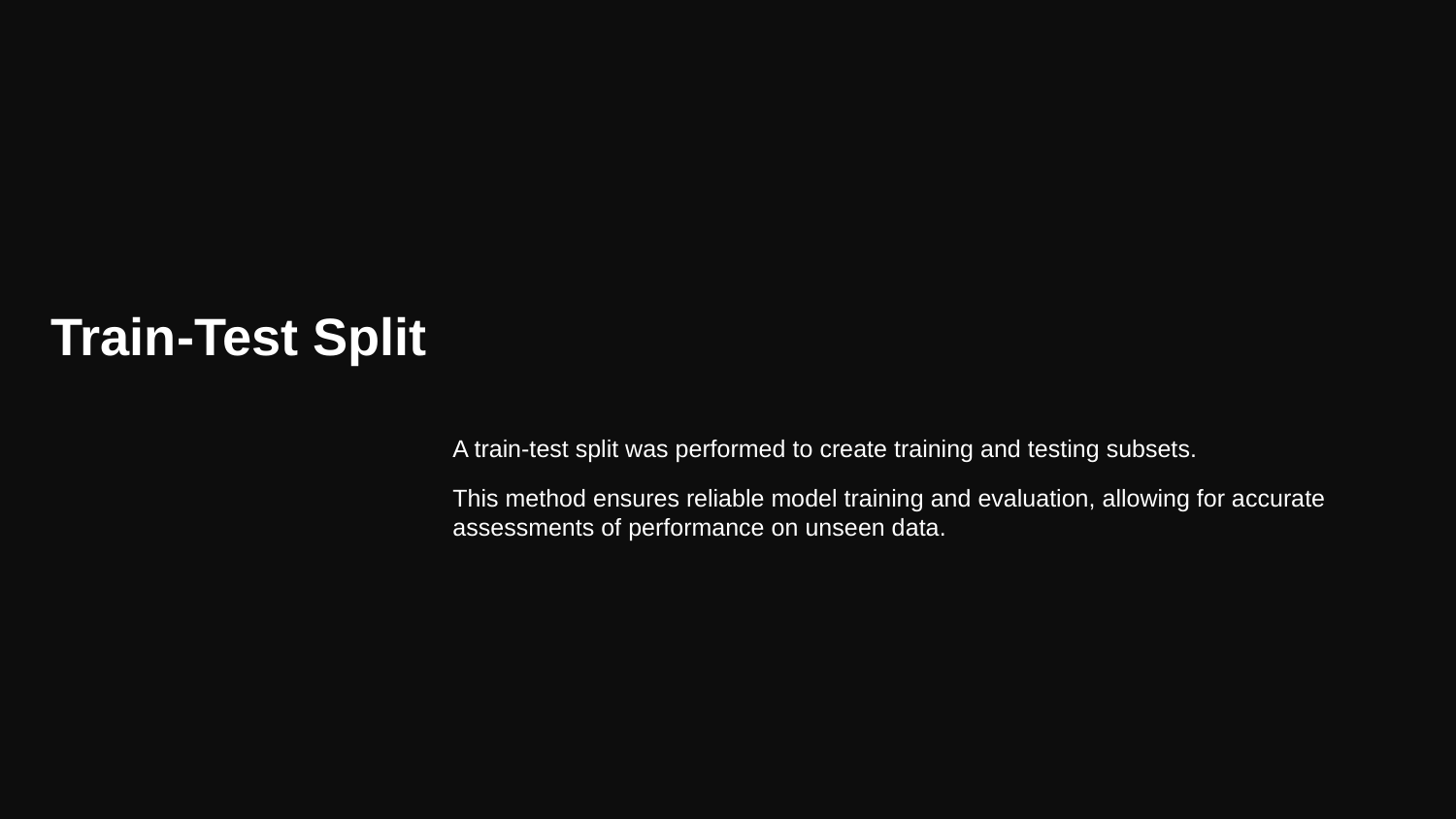

# Train-Test Split
A train-test split was performed to create training and testing subsets.
This method ensures reliable model training and evaluation, allowing for accurate assessments of performance on unseen data.